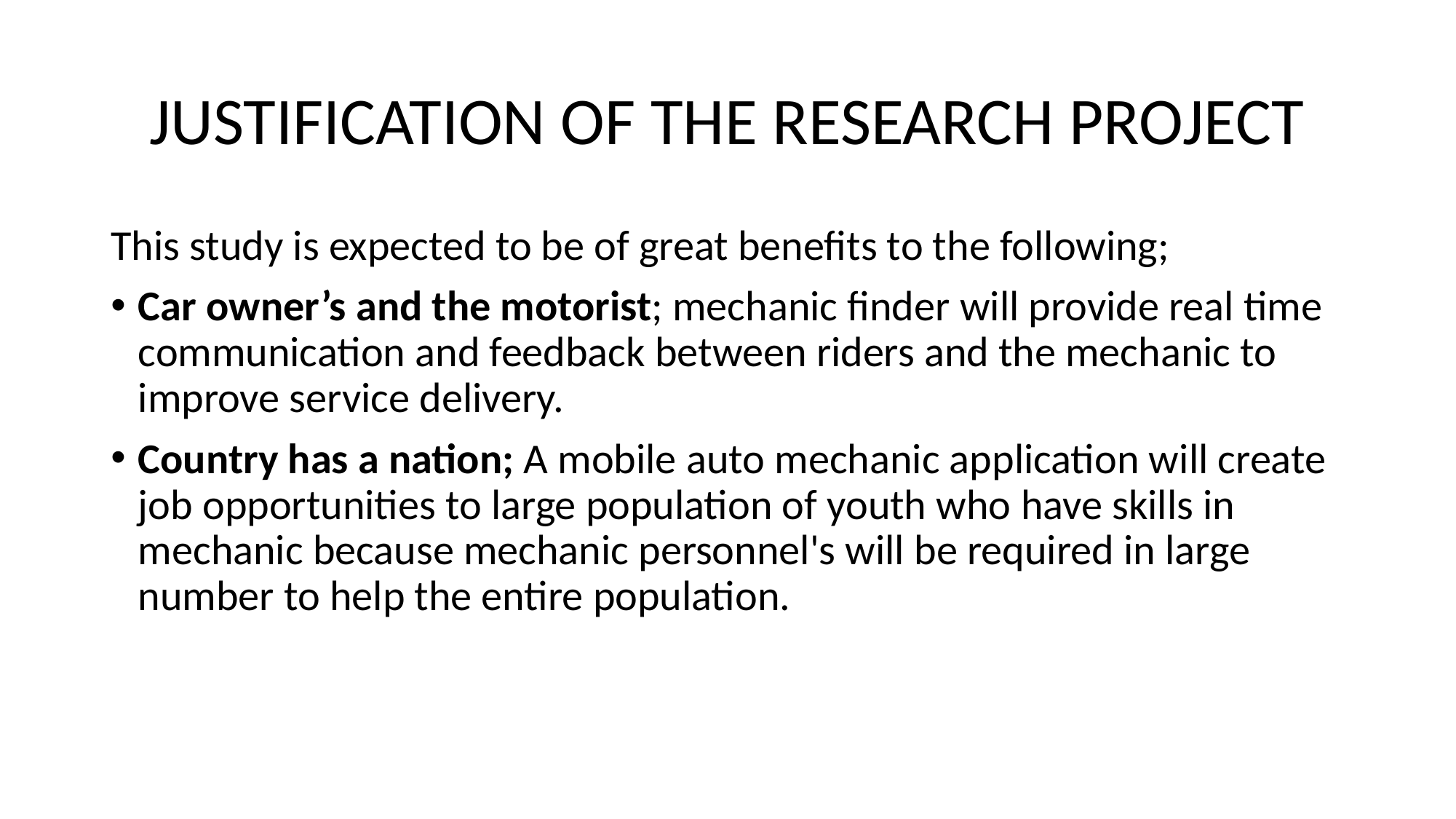

# JUSTIFICATION OF THE RESEARCH PROJECT
This study is expected to be of great benefits to the following;
Car owner’s and the motorist; mechanic finder will provide real time communication and feedback between riders and the mechanic to improve service delivery.
Country has a nation; A mobile auto mechanic application will create job opportunities to large population of youth who have skills in mechanic because mechanic personnel's will be required in large number to help the entire population.